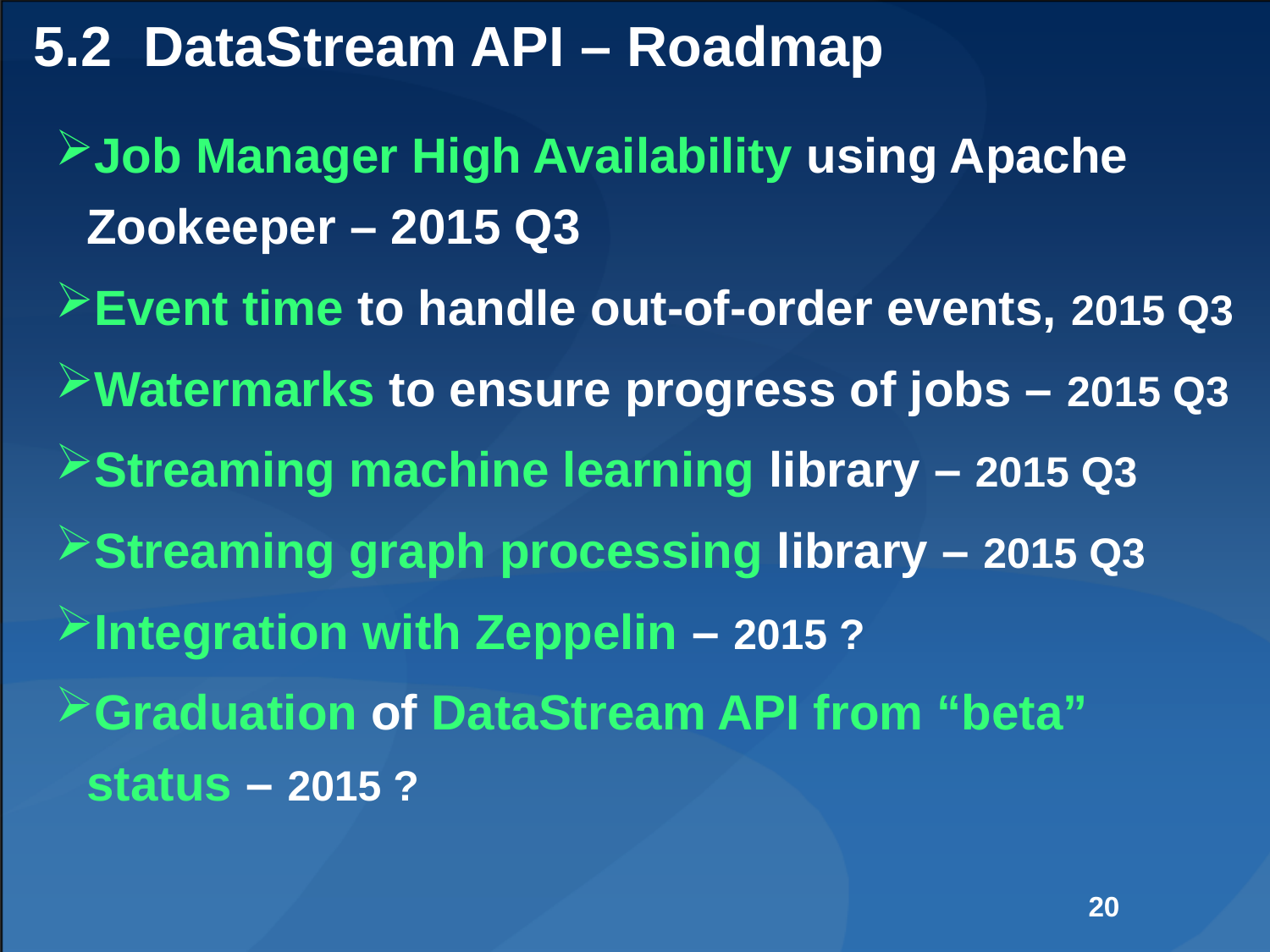

# 5.2  DataStream API – Roadmap
Job Manager High Availability using Apache Zookeeper – 2015 Q3
Event time to handle out-of-order events, 2015 Q3
Watermarks to ensure progress of jobs – 2015 Q3
Streaming machine learning library – 2015 Q3
Streaming graph processing library – 2015 Q3
Integration with Zeppelin – 2015 ?
Graduation of DataStream API from “beta” status – 2015 ?

20